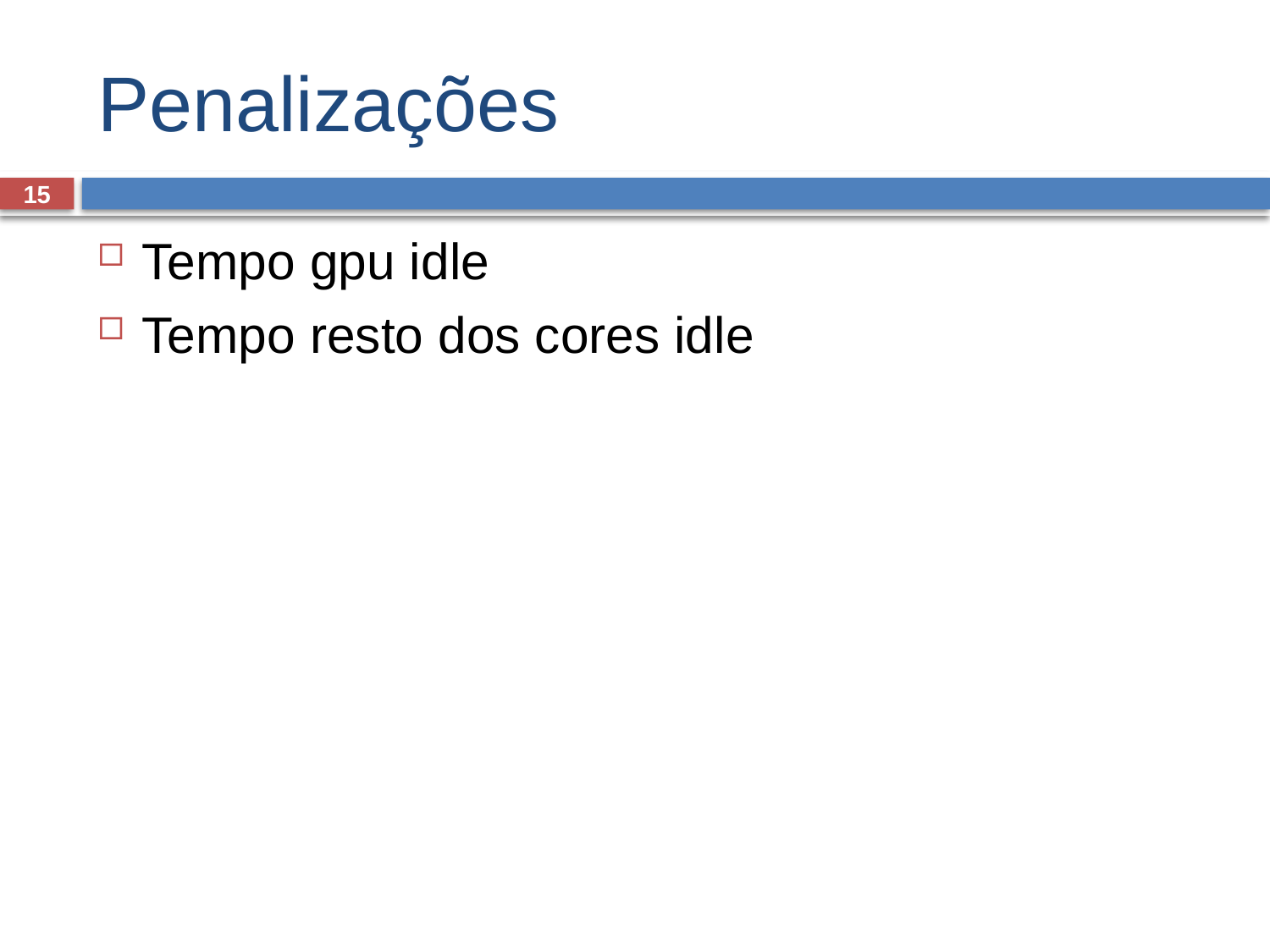

# Penalizações
15
Tempo gpu idle
Tempo resto dos cores idle